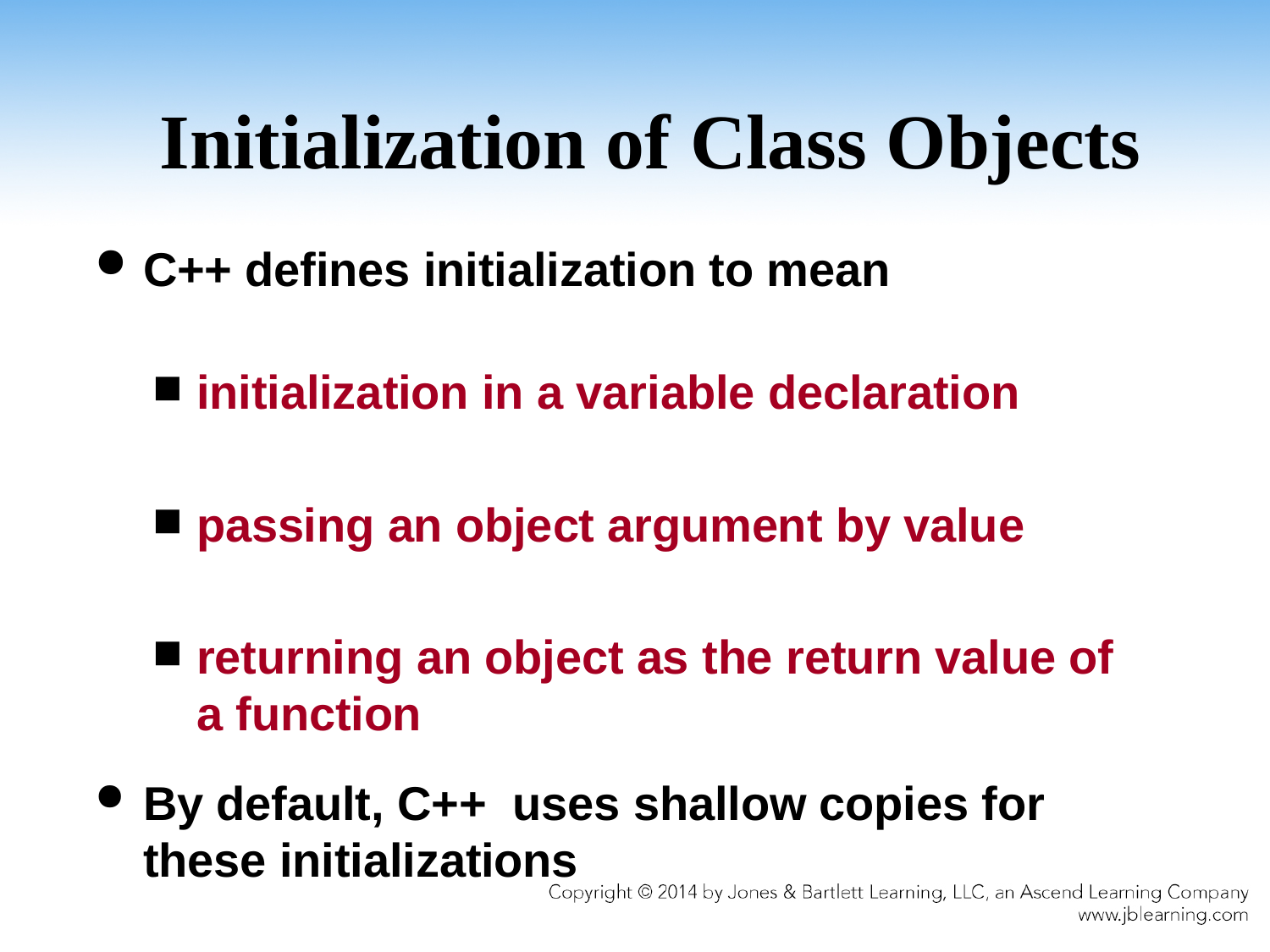

# Initialization of Class Objects
C++ defines initialization to mean

initialization in a variable declaration

passing an object argument by value

returning an object as the return value of a function

By default, C++  uses shallow copies for these initializations